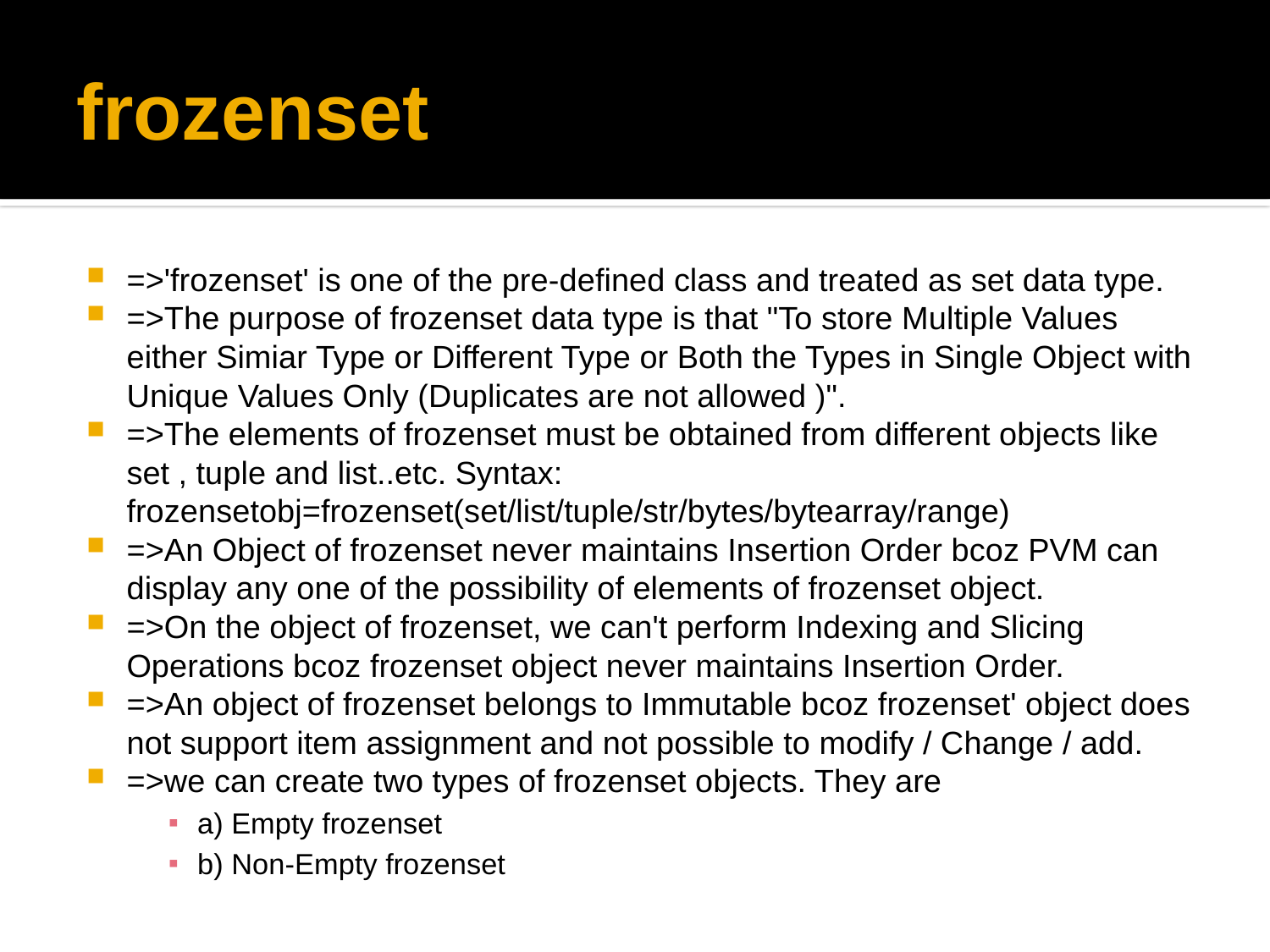

# frozenset
=>'frozenset' is one of the pre-defined class and treated as set data type.
=>The purpose of frozenset data type is that "To store Multiple Values either Simiar Type or Different Type or Both the Types in Single Object with Unique Values Only (Duplicates are not allowed )".
=>The elements of frozenset must be obtained from different objects like set , tuple and list..etc. Syntax: frozensetobj=frozenset(set/list/tuple/str/bytes/bytearray/range)
=>An Object of frozenset never maintains Insertion Order bcoz PVM can display any one of the possibility of elements of frozenset object.
=>On the object of frozenset, we can't perform Indexing and Slicing Operations bcoz frozenset object never maintains Insertion Order.
=>An object of frozenset belongs to Immutable bcoz frozenset' object does not support item assignment and not possible to modify / Change / add.
=>we can create two types of frozenset objects. They are
a) Empty frozenset
b) Non-Empty frozenset